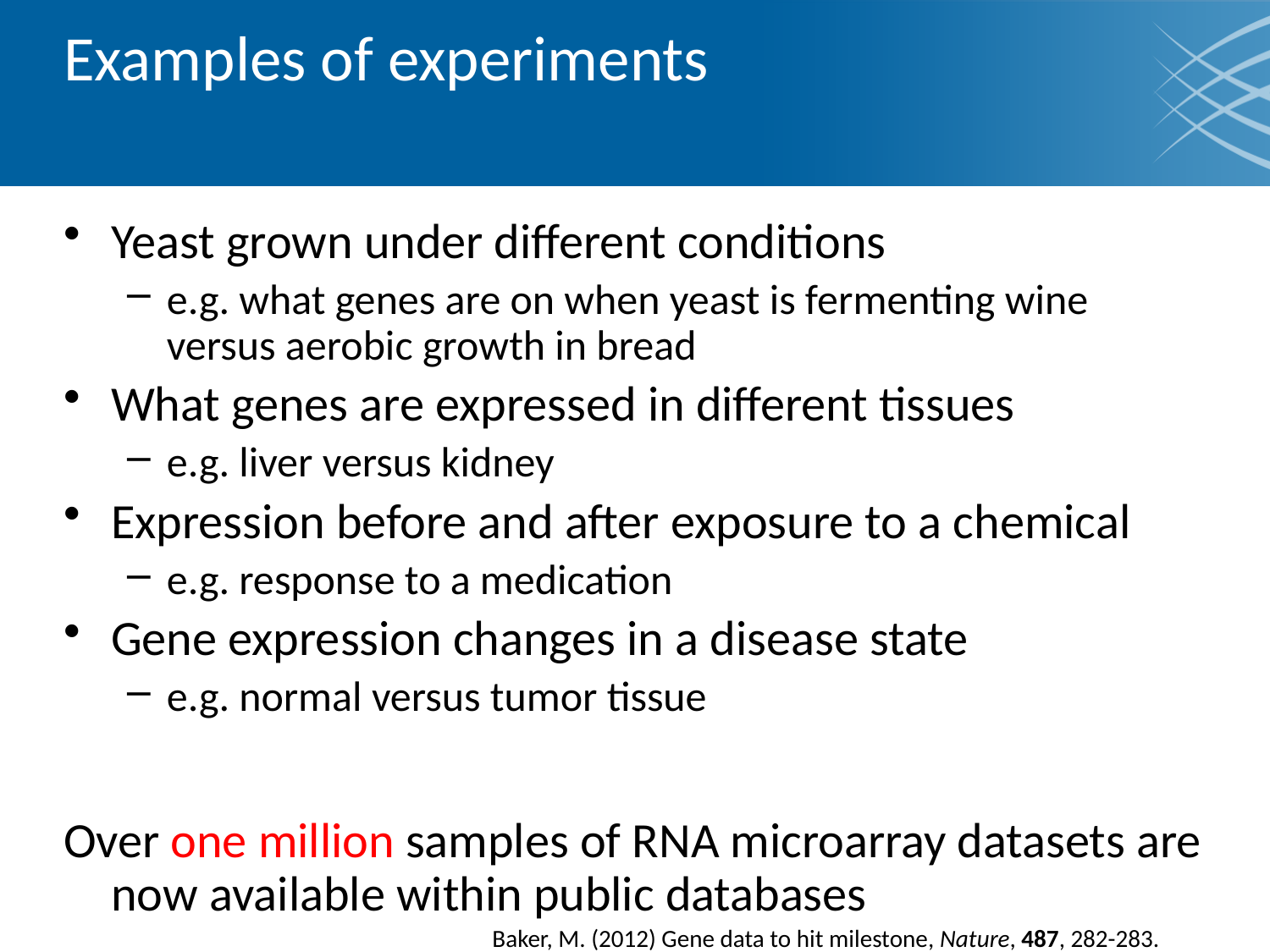

# Examples of experiments
Yeast grown under different conditions
e.g. what genes are on when yeast is fermenting wine versus aerobic growth in bread
What genes are expressed in different tissues
e.g. liver versus kidney
Expression before and after exposure to a chemical
e.g. response to a medication
Gene expression changes in a disease state
e.g. normal versus tumor tissue

Over one million samples of RNA microarray datasets are now available within public databases
				Baker, M. (2012) Gene data to hit milestone, Nature, 487, 282-283.